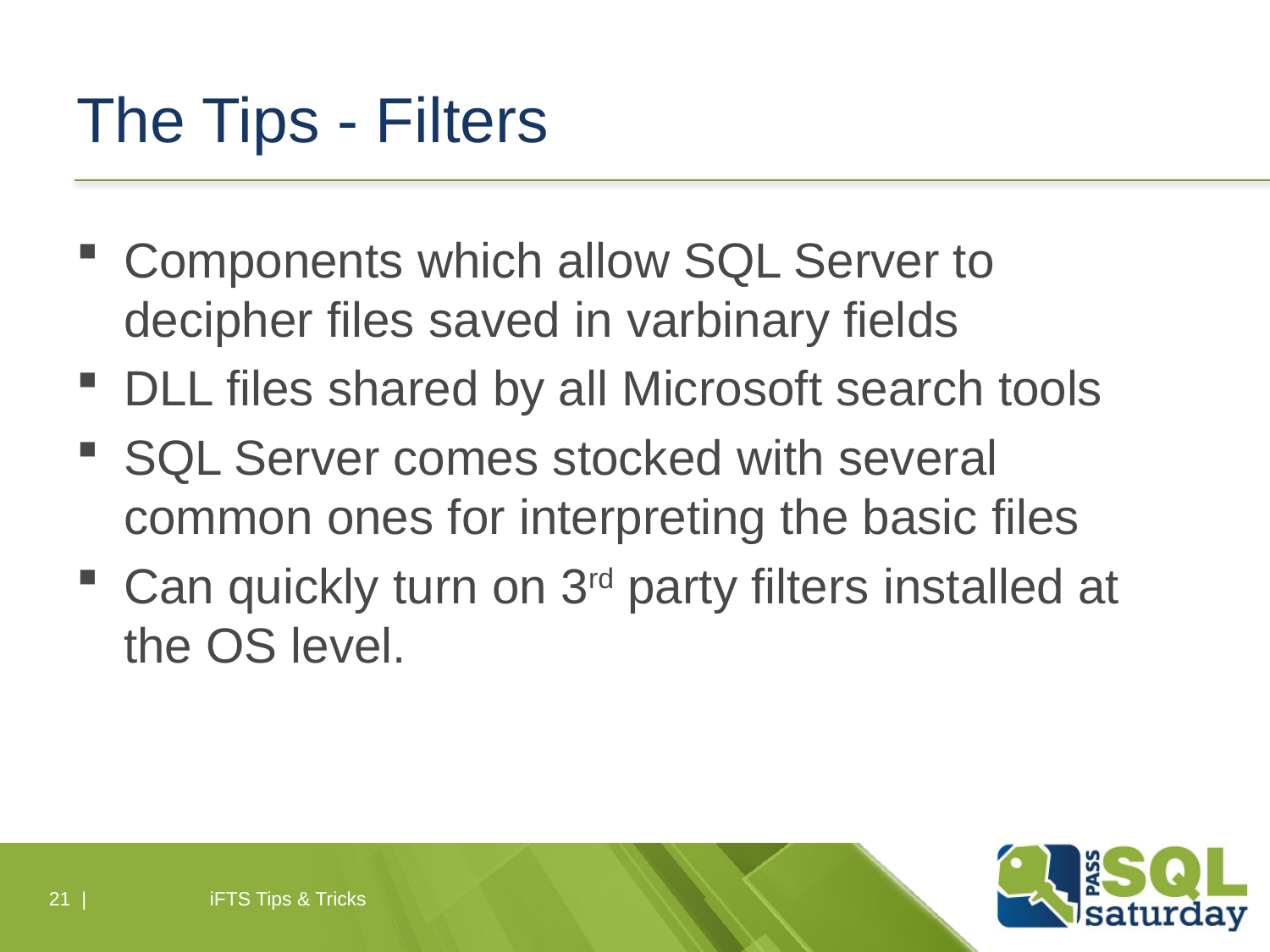

# The Tips - Filters
Components which allow SQL Server to decipher files saved in varbinary fields
DLL files shared by all Microsoft search tools
SQL Server comes stocked with several common ones for interpreting the basic files
Can quickly turn on 3rd party filters installed at the OS level.
21  |
iFTS Tips & Tricks